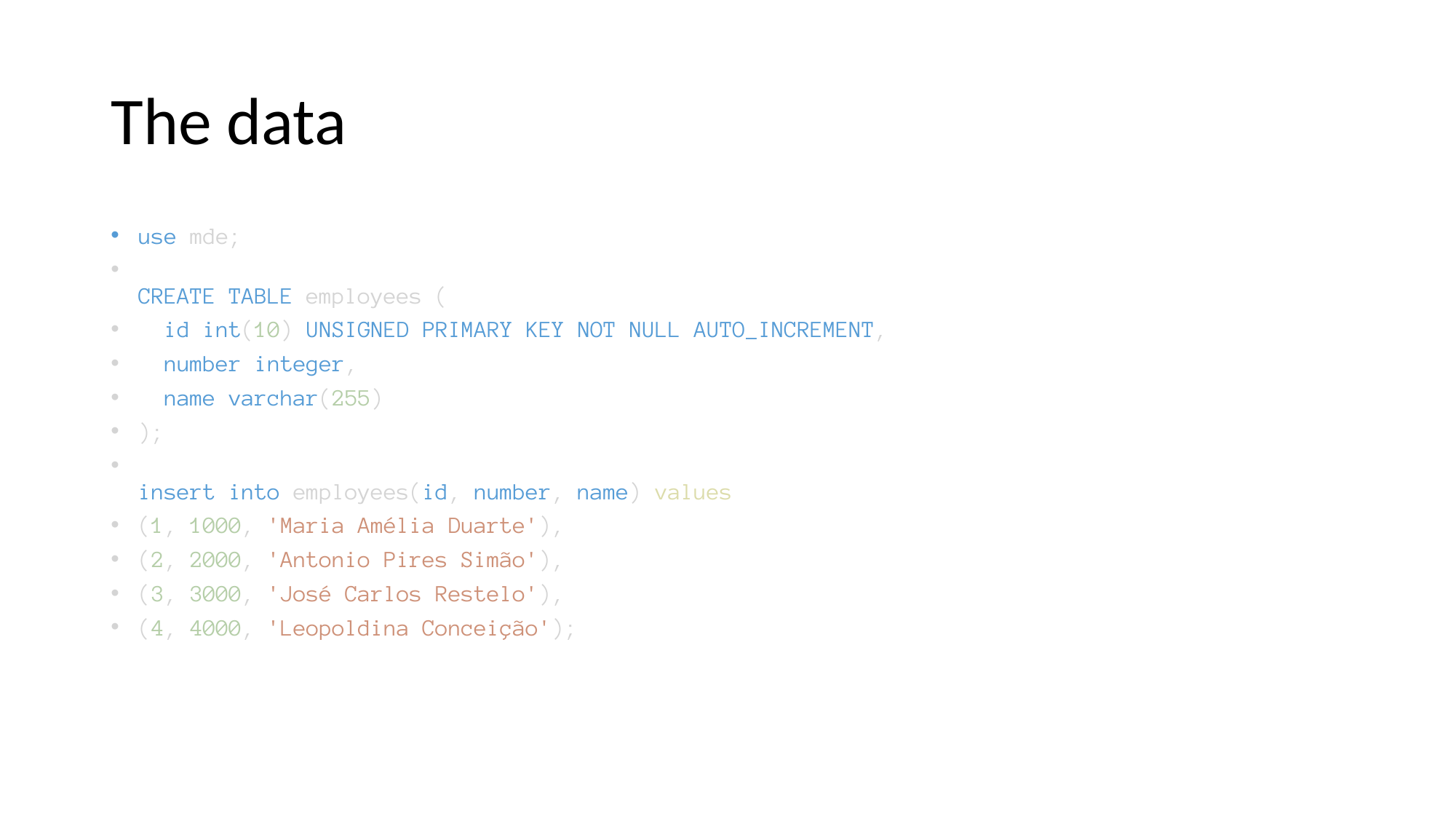

# The data
use mde;
CREATE TABLE employees (
  id int(10) UNSIGNED PRIMARY KEY NOT NULL AUTO_INCREMENT,
  number integer,
  name varchar(255)
);
insert into employees(id, number, name) values
(1, 1000, 'Maria Amélia Duarte'),
(2, 2000, 'Antonio Pires Simão'),
(3, 3000, 'José Carlos Restelo'),
(4, 4000, 'Leopoldina Conceição');